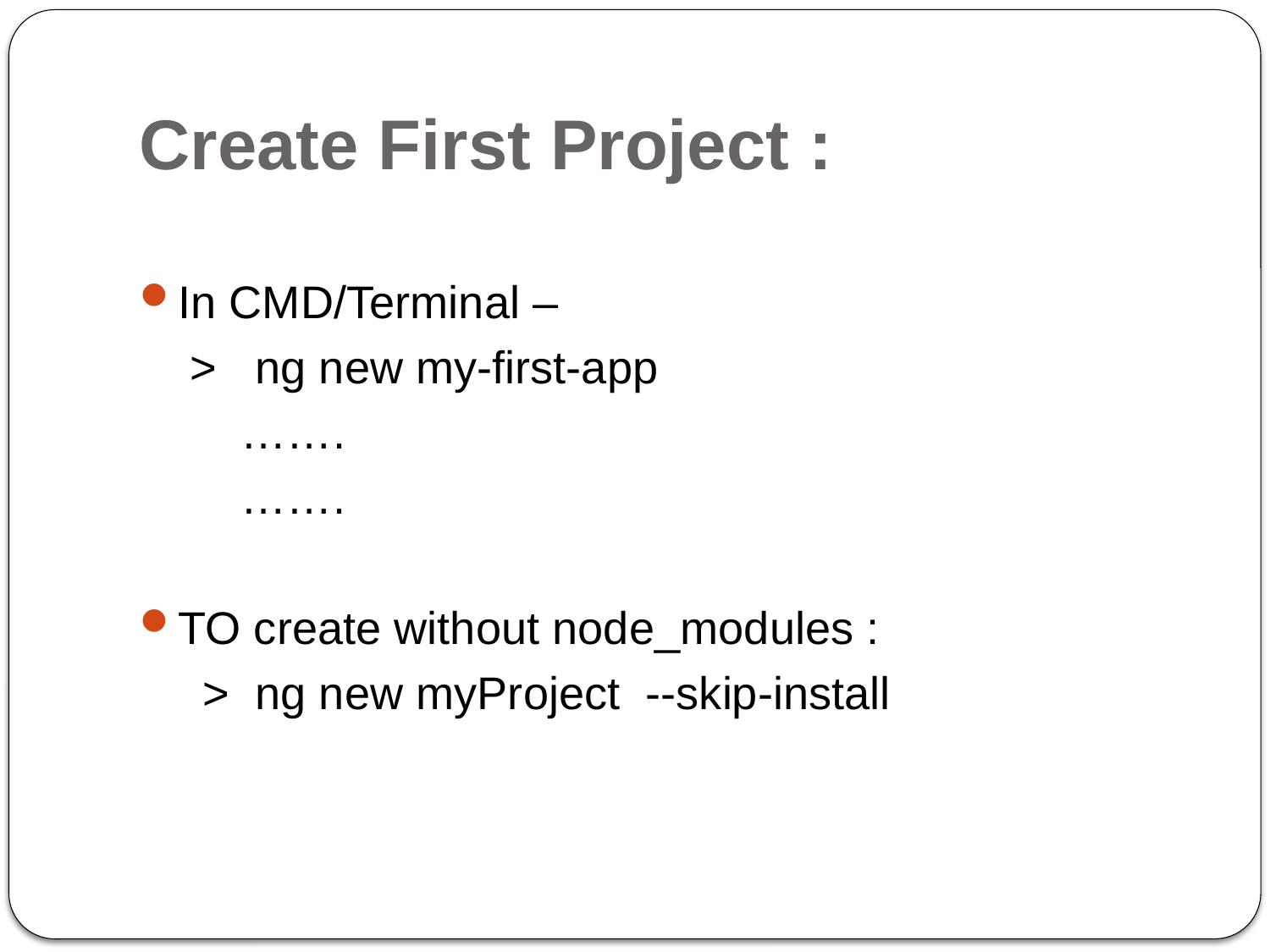

# Create First Project :

In CMD/Terminal –
    >   ng new my-first-app
	     …….
	     …….

TO create without node_modules :
     >  ng new myProject  --skip-install